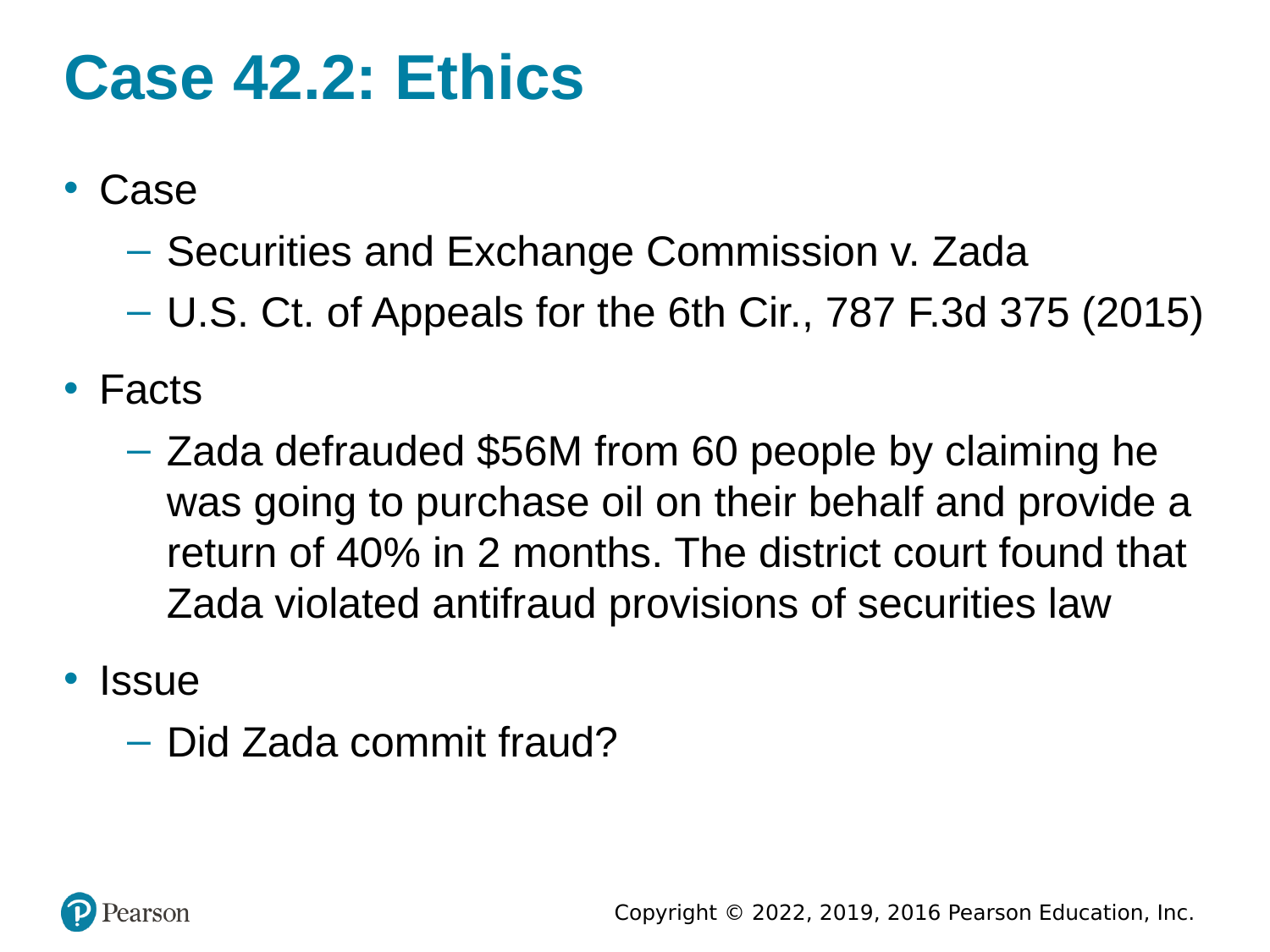

# Case 42.2: Ethics
Case
Securities and Exchange Commission v. Zada
U.S. Ct. of Appeals for the 6th Cir., 787 F.3d 375 (2015)
Facts
Zada defrauded $56M from 60 people by claiming he was going to purchase oil on their behalf and provide a return of 40% in 2 months. The district court found that Zada violated antifraud provisions of securities law
Issue
Did Zada commit fraud?